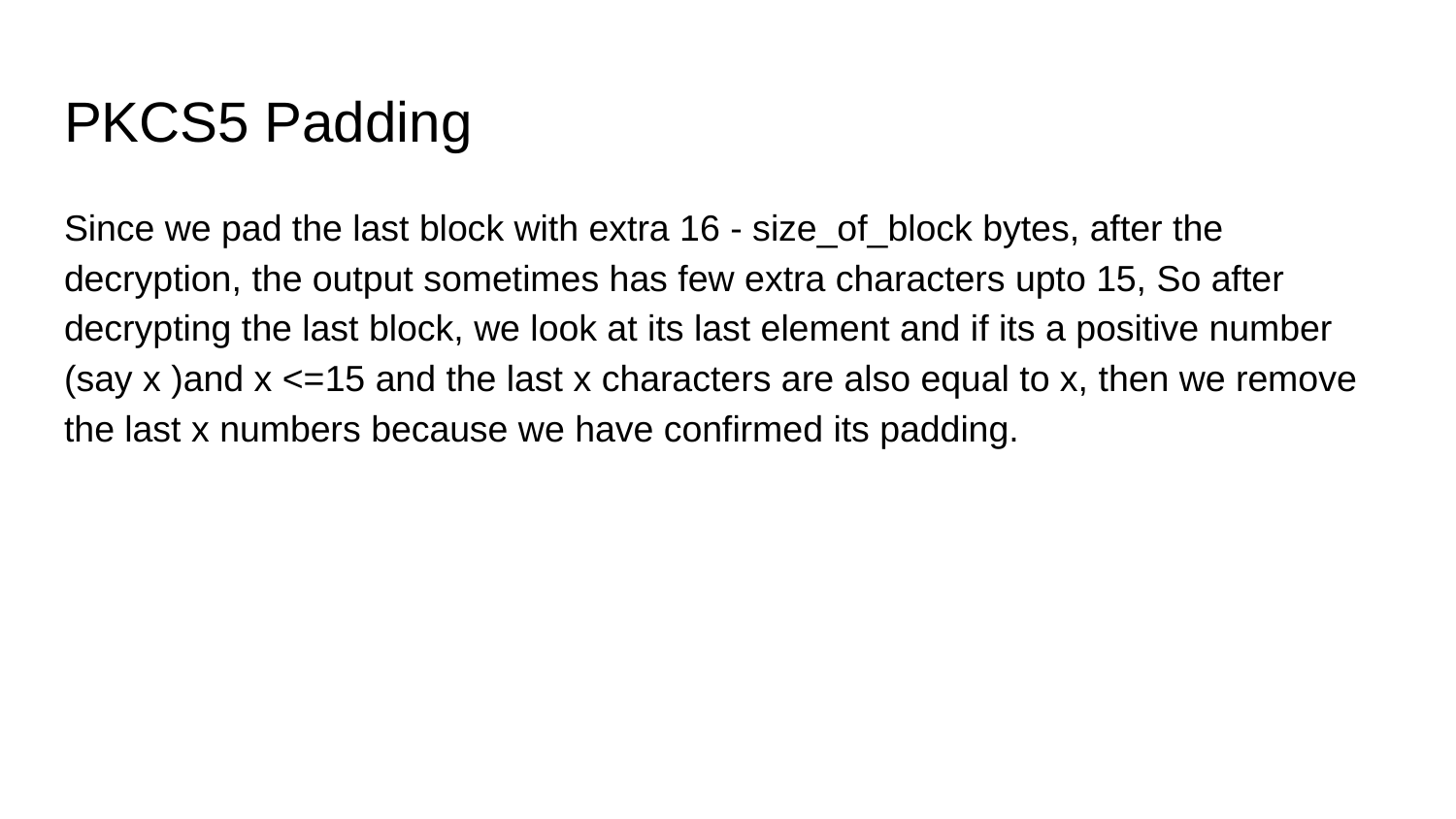

# PKCS5 Padding
Since we pad the last block with extra 16 - size_of_block bytes, after the decryption, the output sometimes has few extra characters upto 15, So after decrypting the last block, we look at its last element and if its a positive number (say x )and x <=15 and the last x characters are also equal to x, then we remove the last x numbers because we have confirmed its padding.